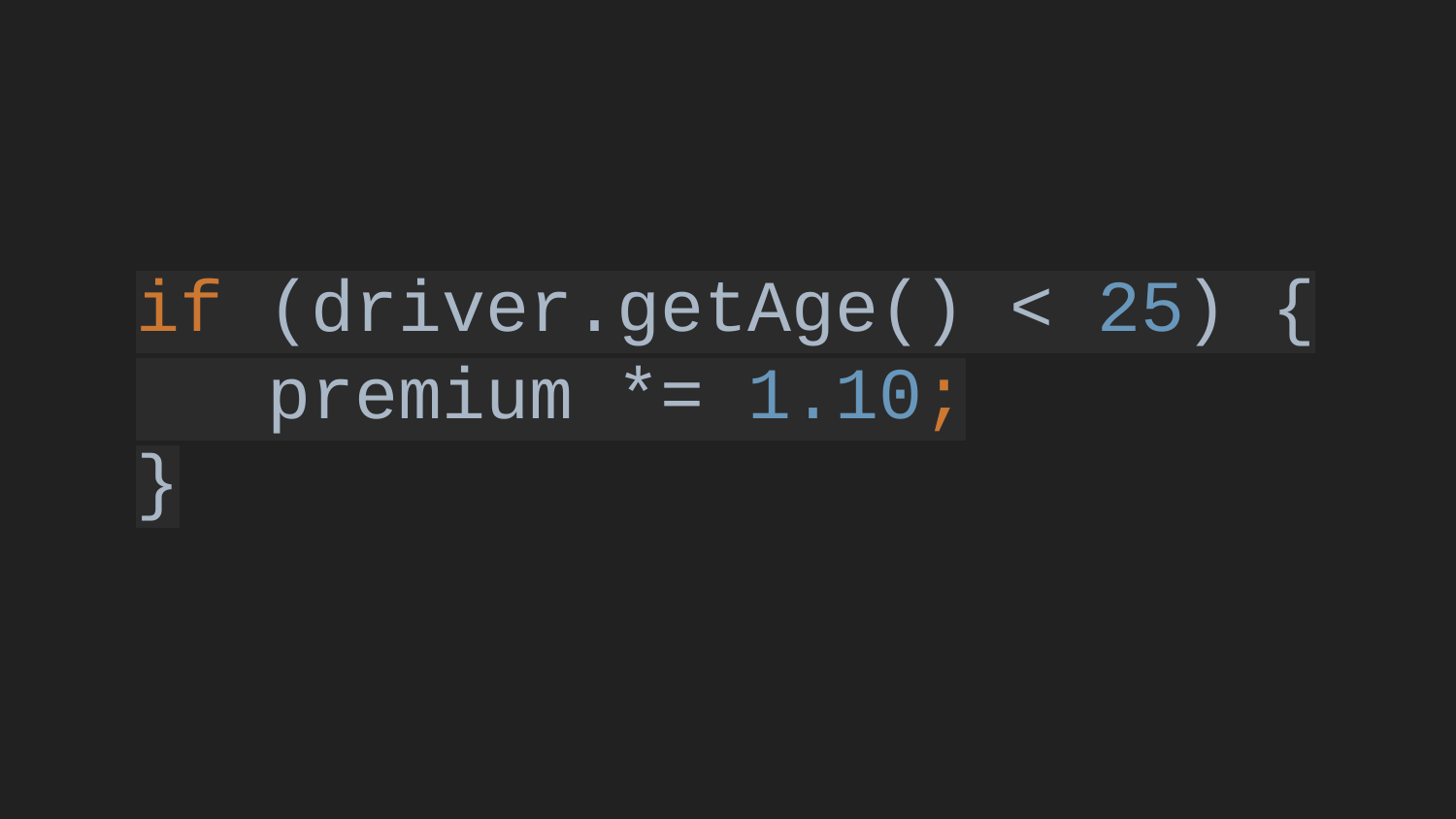

if (driver.getAge() < 25) {
   premium *= 1.10;
}